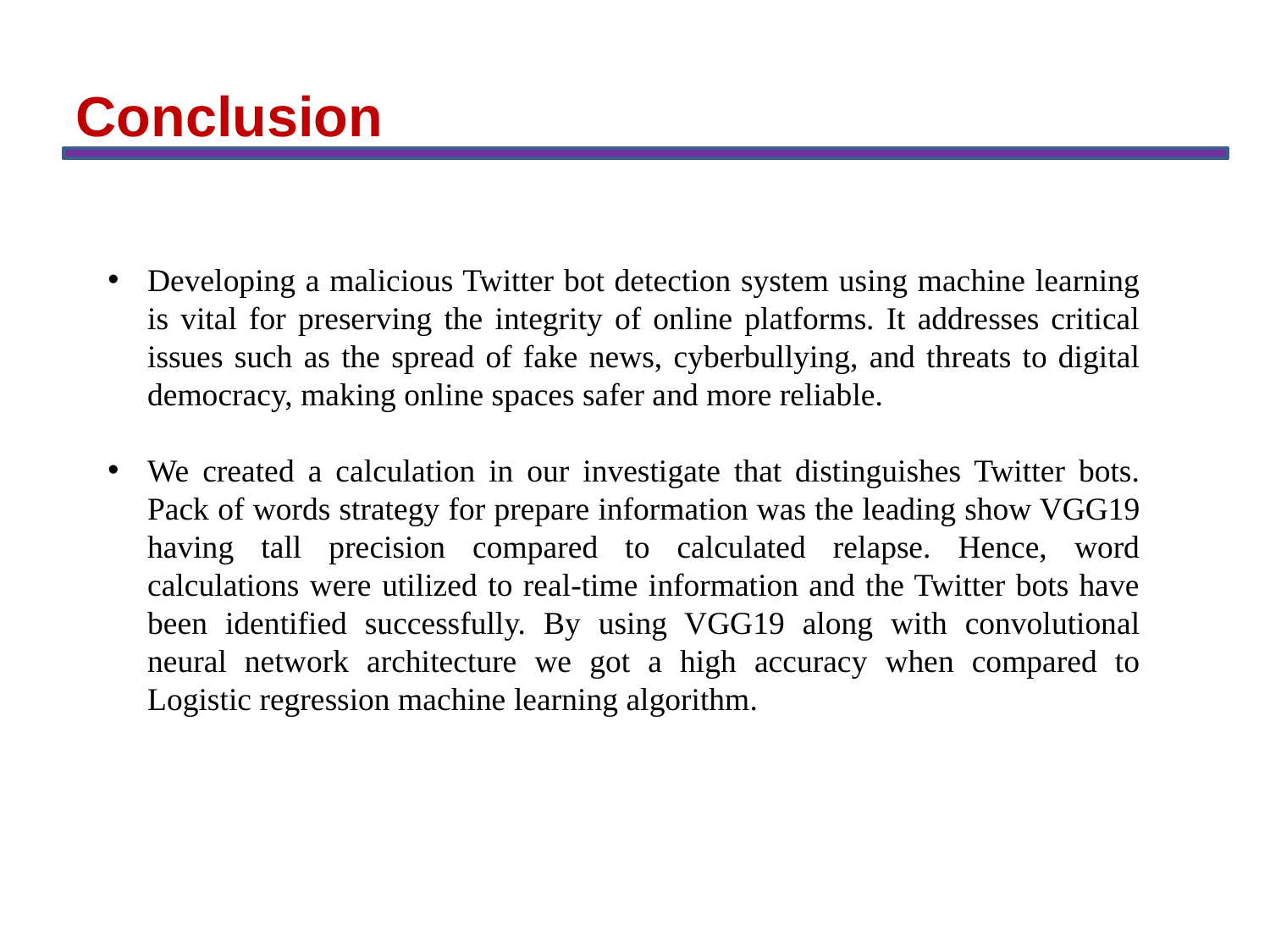

Conclusion

Developing a malicious Twitter bot detection system using machine learning is vital for preserving the integrity of online platforms. It addresses critical issues such as the spread of fake news, cyberbullying, and threats to digital democracy, making online spaces safer and more reliable.

We created a calculation in our investigate that distinguishes Twitter bots. Pack of words strategy for prepare information was the leading show VGG19 having tall precision compared to calculated relapse. Hence, word calculations were utilized to real-time information and the Twitter bots have been identified successfully. By using VGG19 along with convolutional neural network architecture we got a high accuracy when compared to Logistic regression machine learning algorithm.